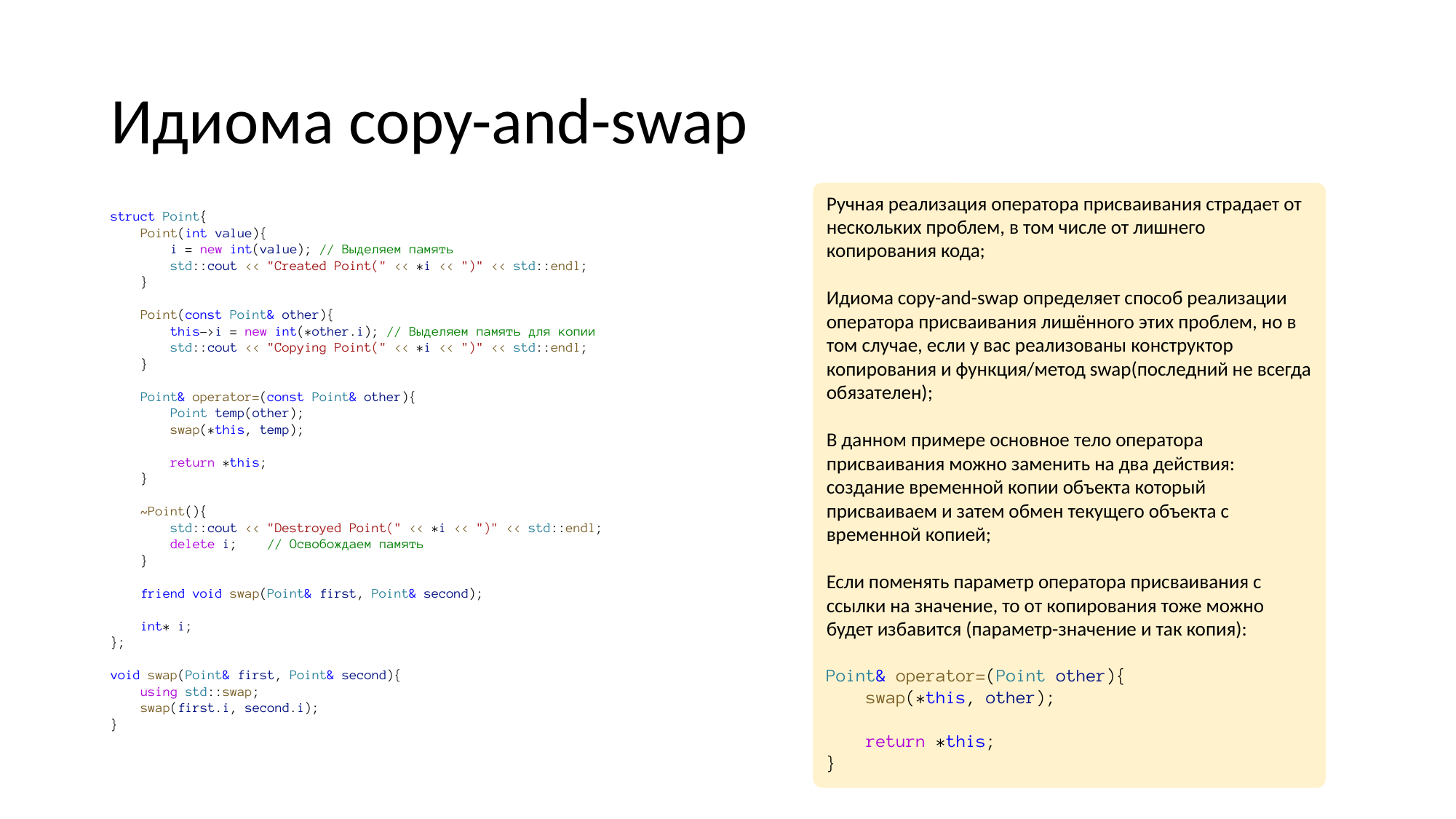

# Идиома copy-and-swap
Ручная реализация оператора присваивания страдает от нескольких проблем, в том числе от лишнего копирования кода;

Идиома copy-and-swap определяет способ реализации оператора присваивания лишённого этих проблем, но в том случае, если у вас реализованы конструктор копирования и функция/метод swap(последний не всегда обязателен);

В данном примере основное тело оператора присваивания можно заменить на два действия: создание временной копии объекта который присваиваем и затем обмен текущего объекта с временной копией;

Если поменять параметр оператора присваивания с ссылки на значение, то от копирования тоже можно будет избавится (параметр-значение и так копия):

Point& operator=(Point other){
    swap(*this, other);
    return *this;
}

struct Point{
    Point(int value){
        i = new int(value); // Выделяем память
        std::cout << "Created Point(" << *i << ")" << std::endl;
    }

    Point(const Point& other){
        this->i = new int(*other.i); // Выделяем память для копии
        std::cout << "Copying Point(" << *i << ")" << std::endl;
    }

    Point& operator=(const Point& other){
        Point temp(other);
        swap(*this, temp);
        return *this;
    }

    ~Point(){
        std::cout << "Destroyed Point(" << *i << ")" << std::endl;
        delete i;    // Освобождаем память
    }

    friend void swap(Point& first, Point& second);

    int* i;
};
void swap(Point& first, Point& second){
    using std::swap;
    swap(first.i, second.i);
}